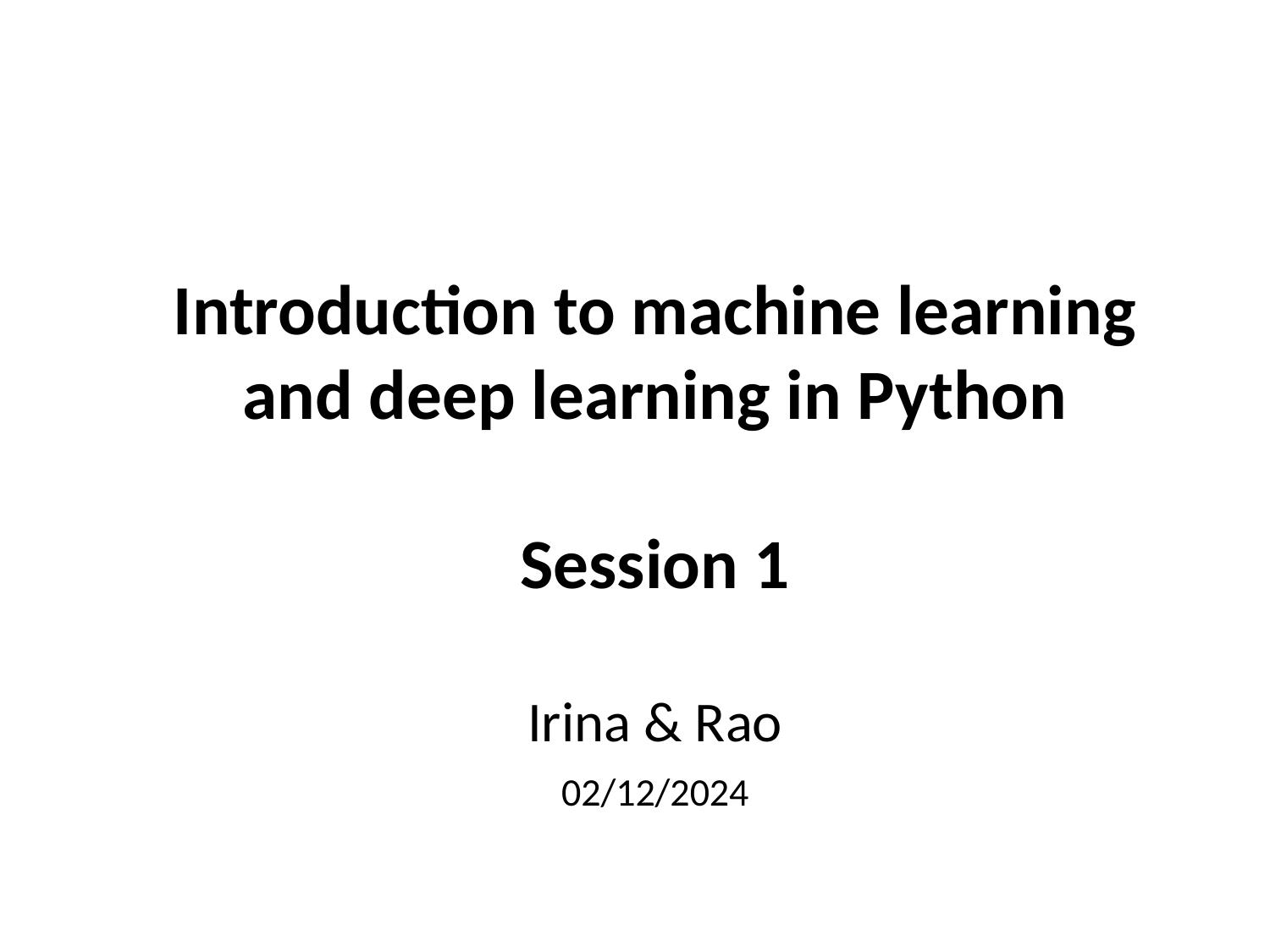

Introduction to machine learning and deep learning in Python

Session 1
Irina & Rao
# 02/12/2024